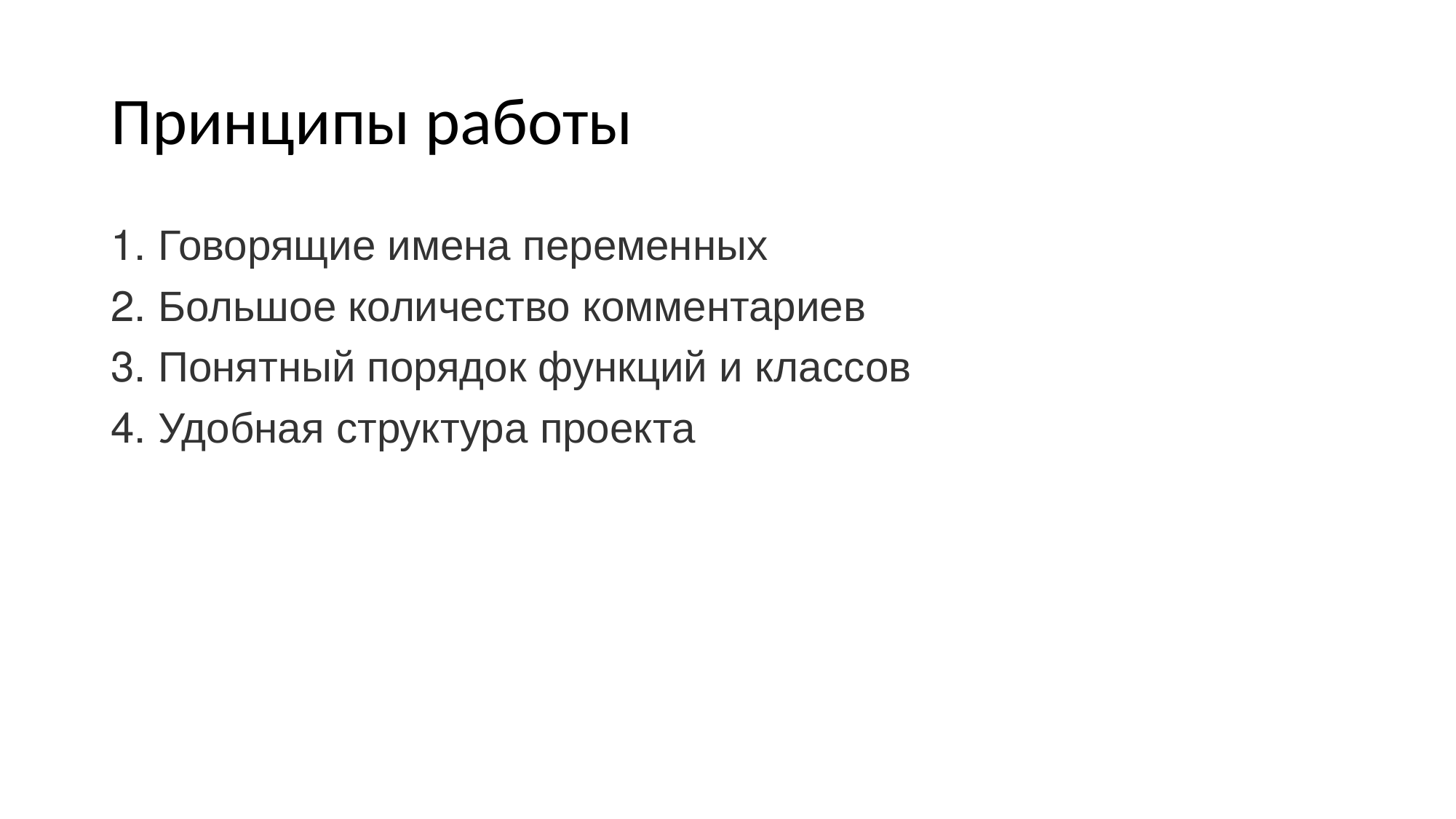

# Принципы работы
 Говорящие имена переменных
 Большое количество комментариев
 Понятный порядок функций и классов
 Удобная структура проекта